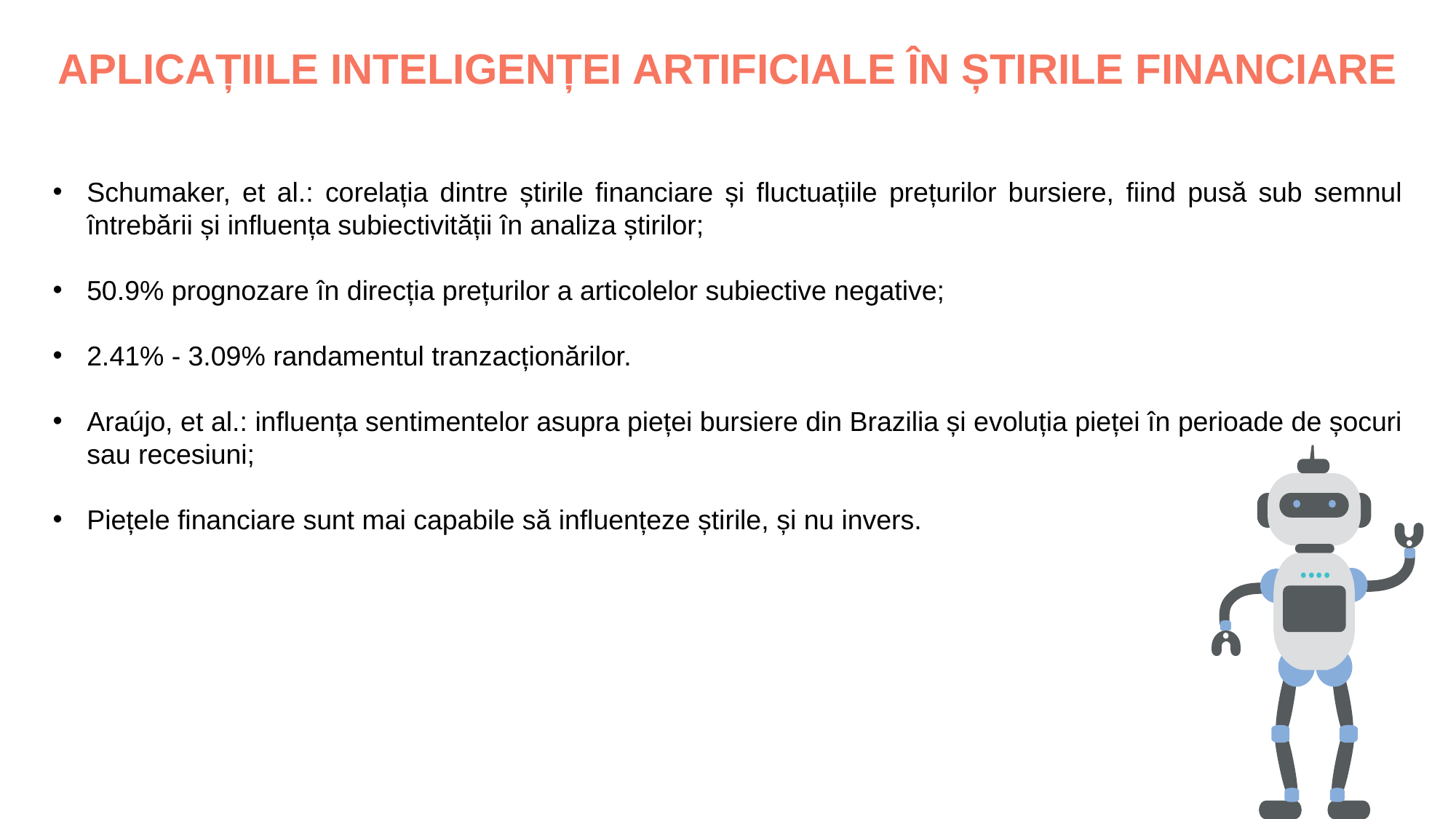

APLICAȚIILE INTELIGENȚEI ARTIFICIALE ÎN ȘTIRILE FINANCIARE
Schumaker, et al.: corelația dintre știrile financiare și fluctuațiile prețurilor bursiere, fiind pusă sub semnul întrebării și influența subiectivității în analiza știrilor;

50.9% prognozare în direcția prețurilor a articolelor subiective negative;

2.41% - 3.09% randamentul tranzacționărilor.

Araújo, et al.: influența sentimentelor asupra pieței bursiere din Brazilia și evoluția pieței în perioade de șocuri sau recesiuni;

Piețele financiare sunt mai capabile să influențeze știrile, și nu invers.